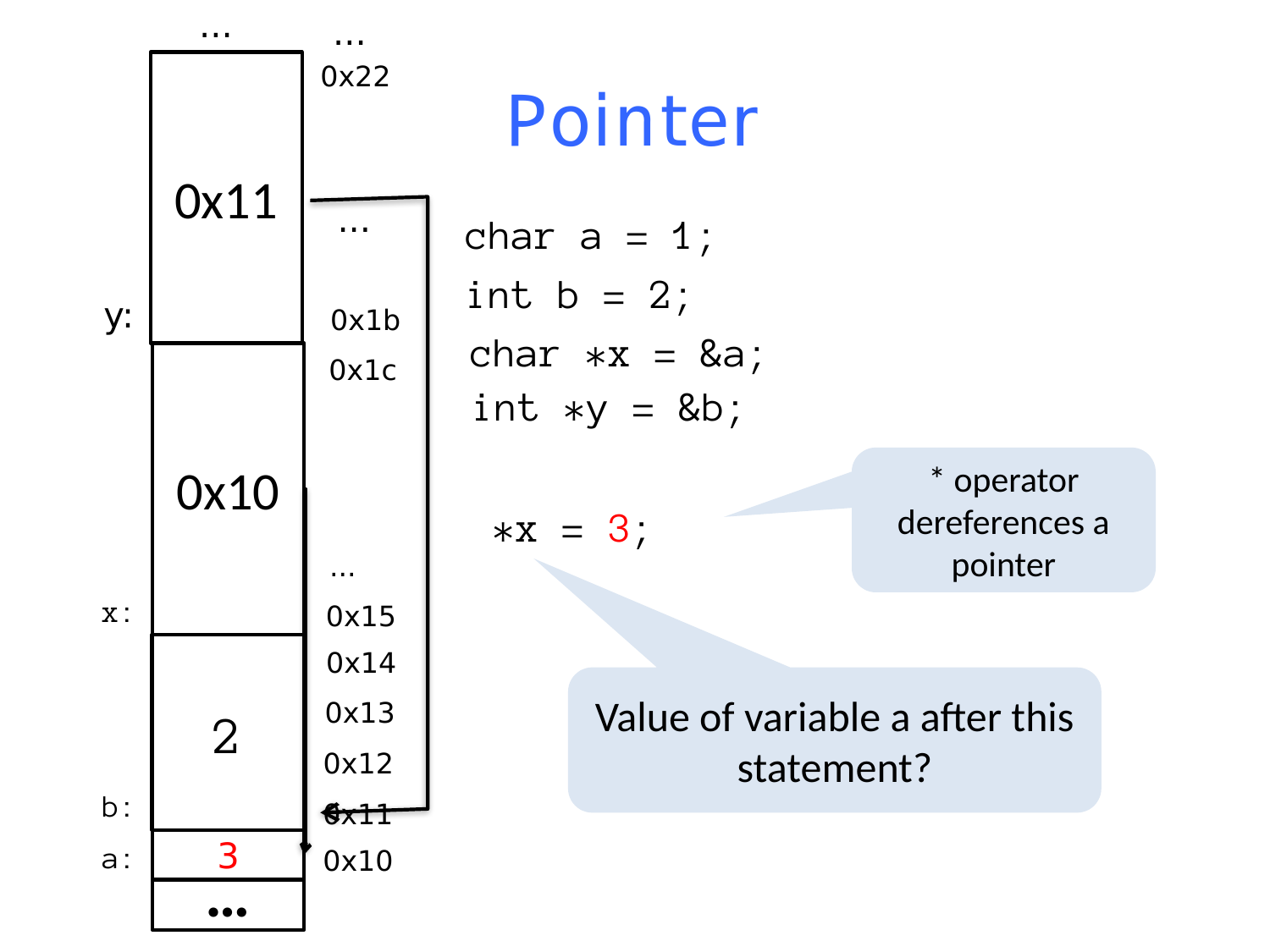

...
...
# Pointer
0x11
0x22
...

0x1b
0x1c

...
0x15
0x14
0x13
0x12
0x11
0x10

char a = 1;
int b = 2;
y:
char *x = &a;
0x10
int *y = &b;
* operator dereferences a pointer
*x = 3;
x:
2
Value of variable a after this statement?
b:
3
a:
…